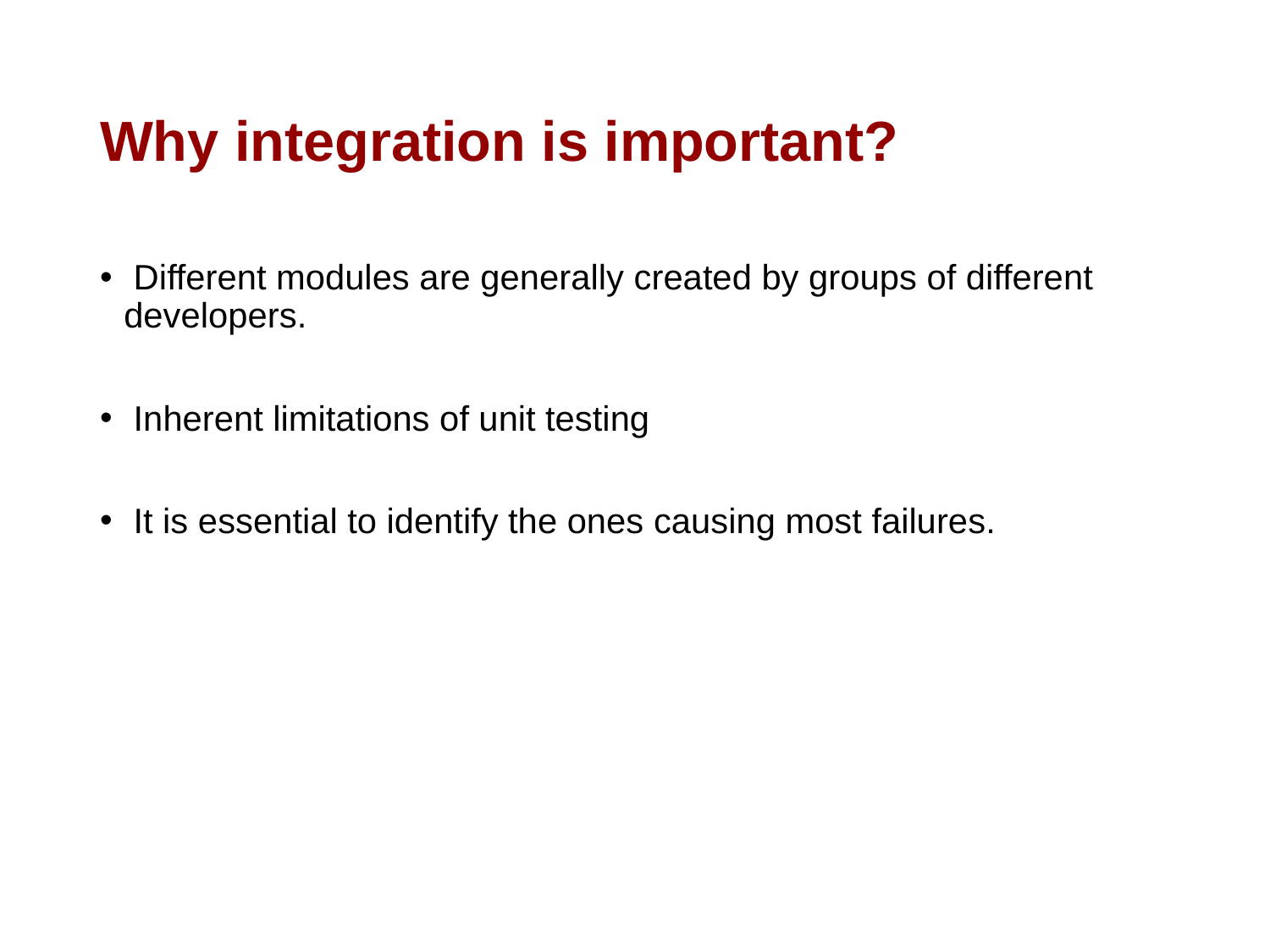

# Why integration is important?
 Different modules are generally created by groups of different developers.

 Inherent limitations of unit testing

 It is essential to identify the ones causing most failures.